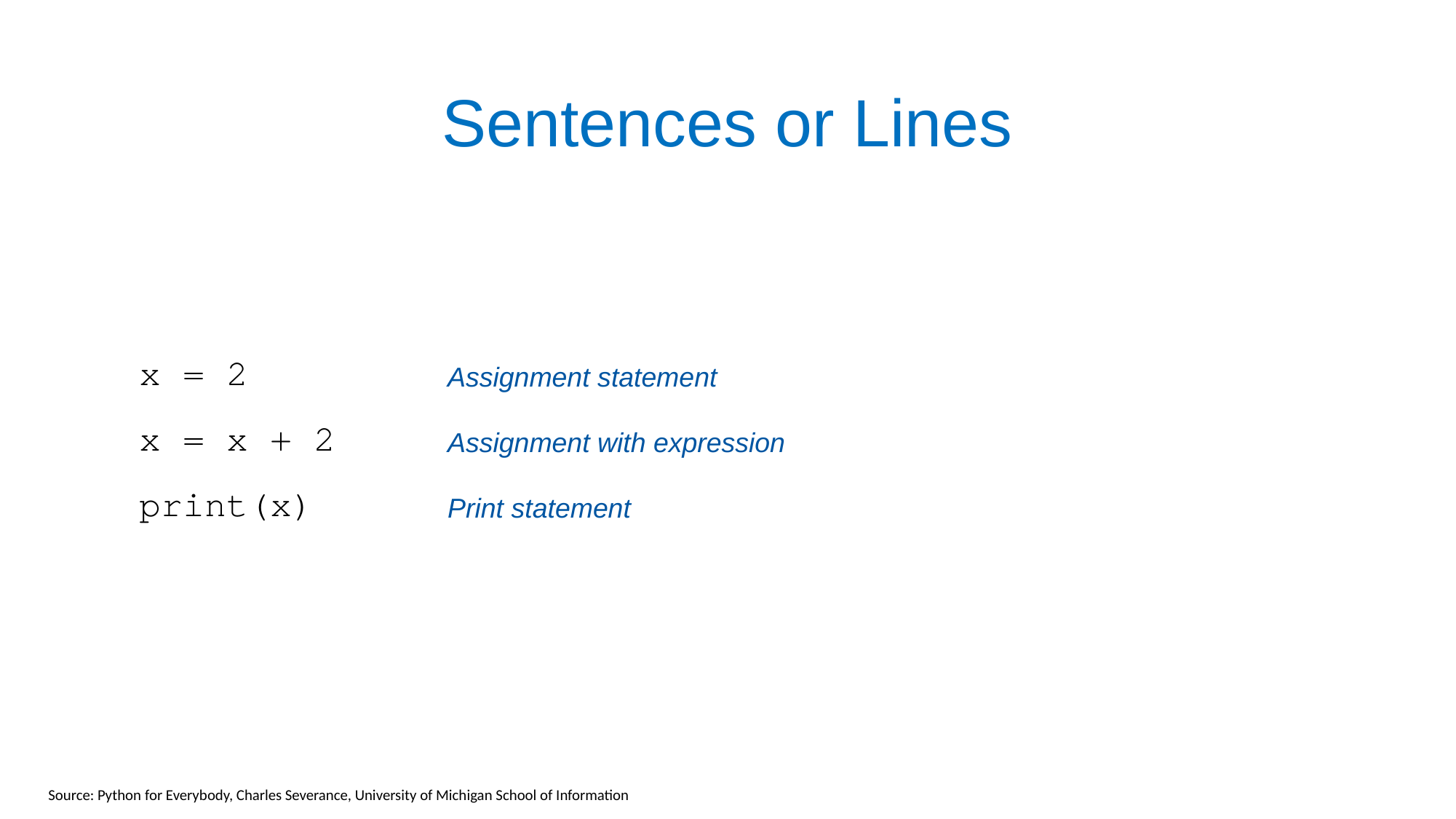

# Sentences or Lines
x = 2
x = x + 2
print(x)
Assignment statement
Assignment with expression
Print statement
Source: Python for Everybody, Charles Severance, University of Michigan School of Information